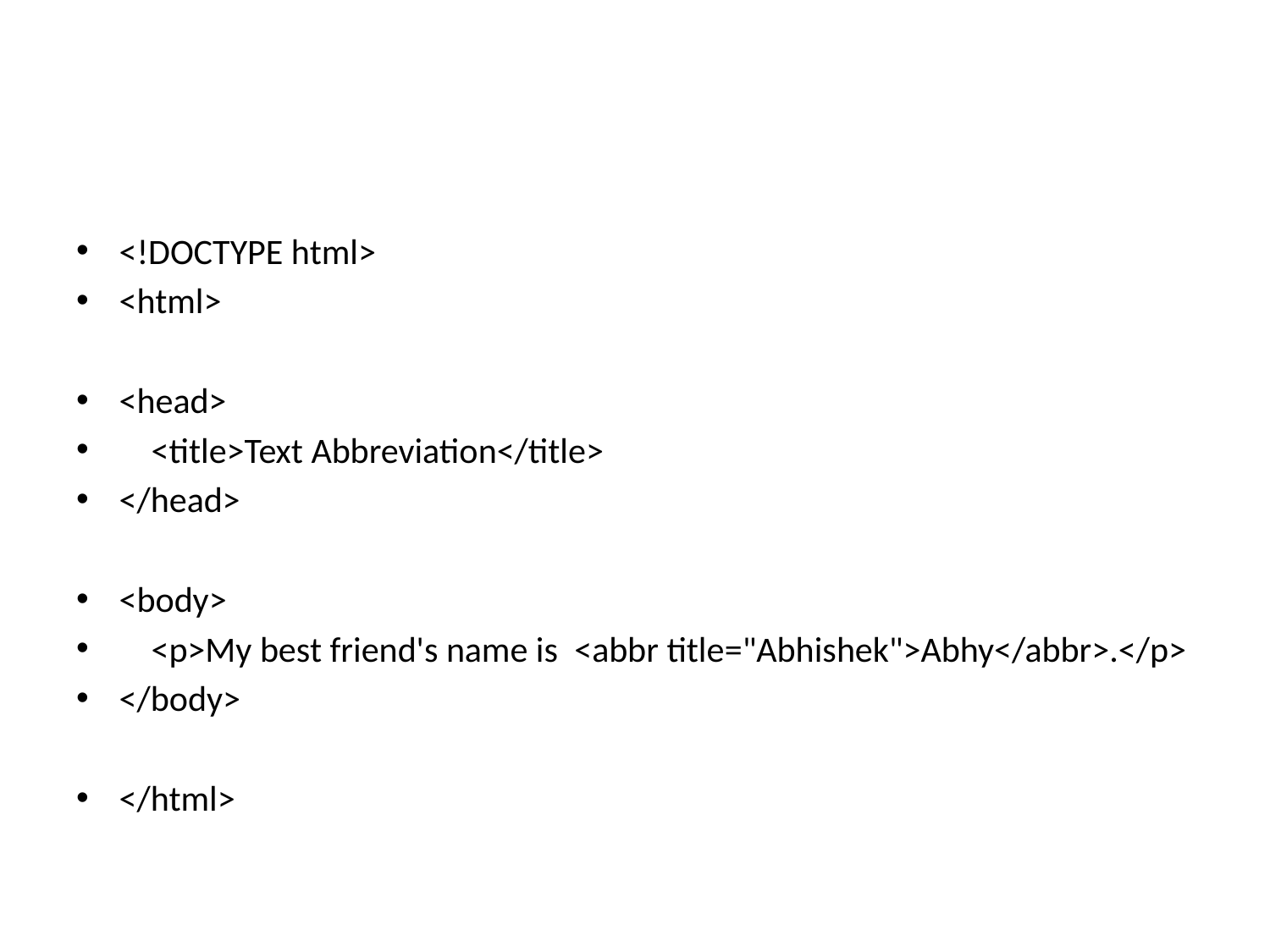

#
<!DOCTYPE html>
<html>

<head>
    <title>Text Abbreviation</title>
</head>

<body>
    <p>My best friend's name is  <abbr title="Abhishek">Abhy</abbr>.</p>
</body>

</html>